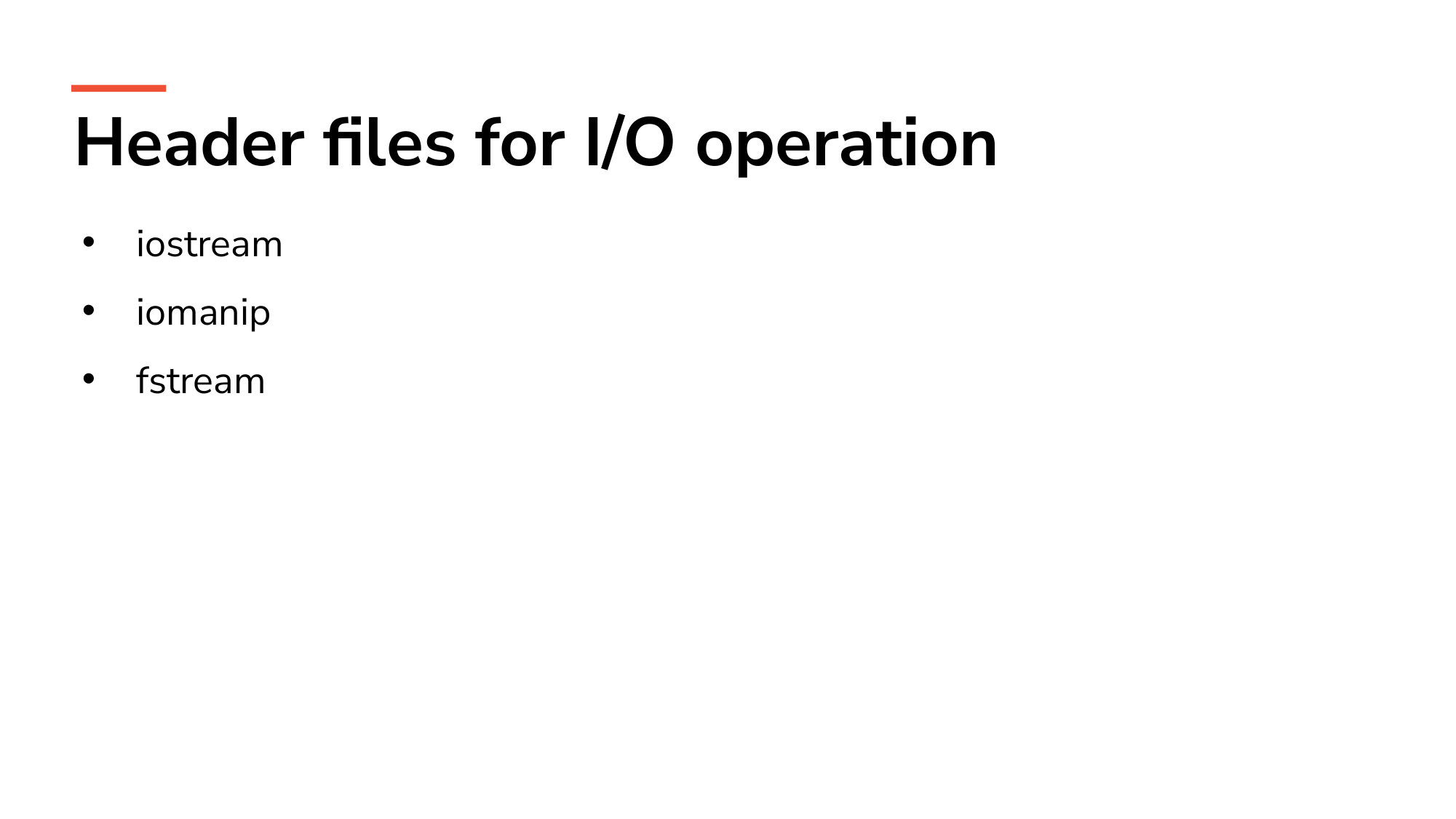

Header files for I/O operation
iostream
iomanip
fstream